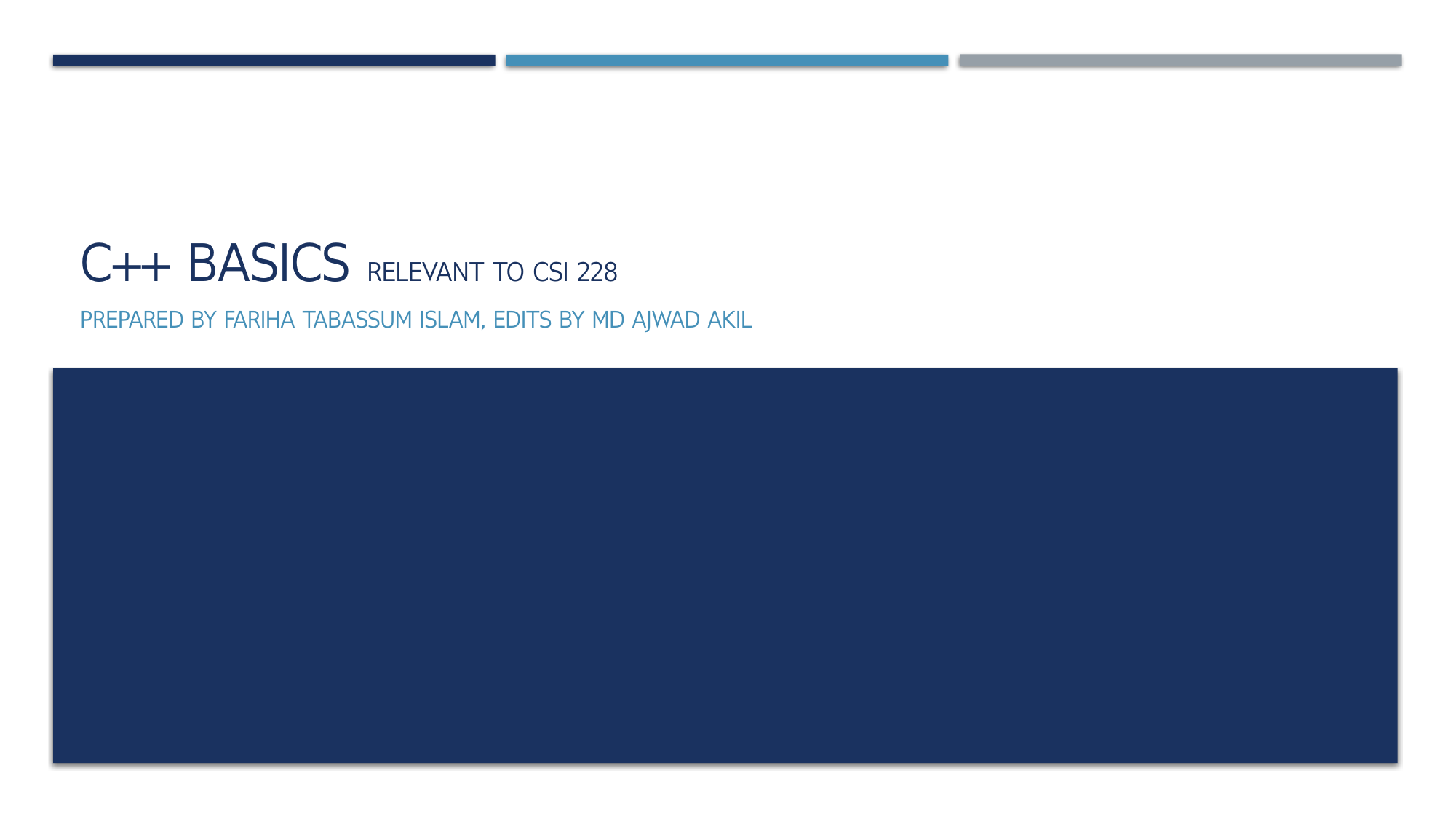

# C++ Basics relevant to CSI 228
Prepared by Fariha Tabassum Islam, edits by md Ajwad akil